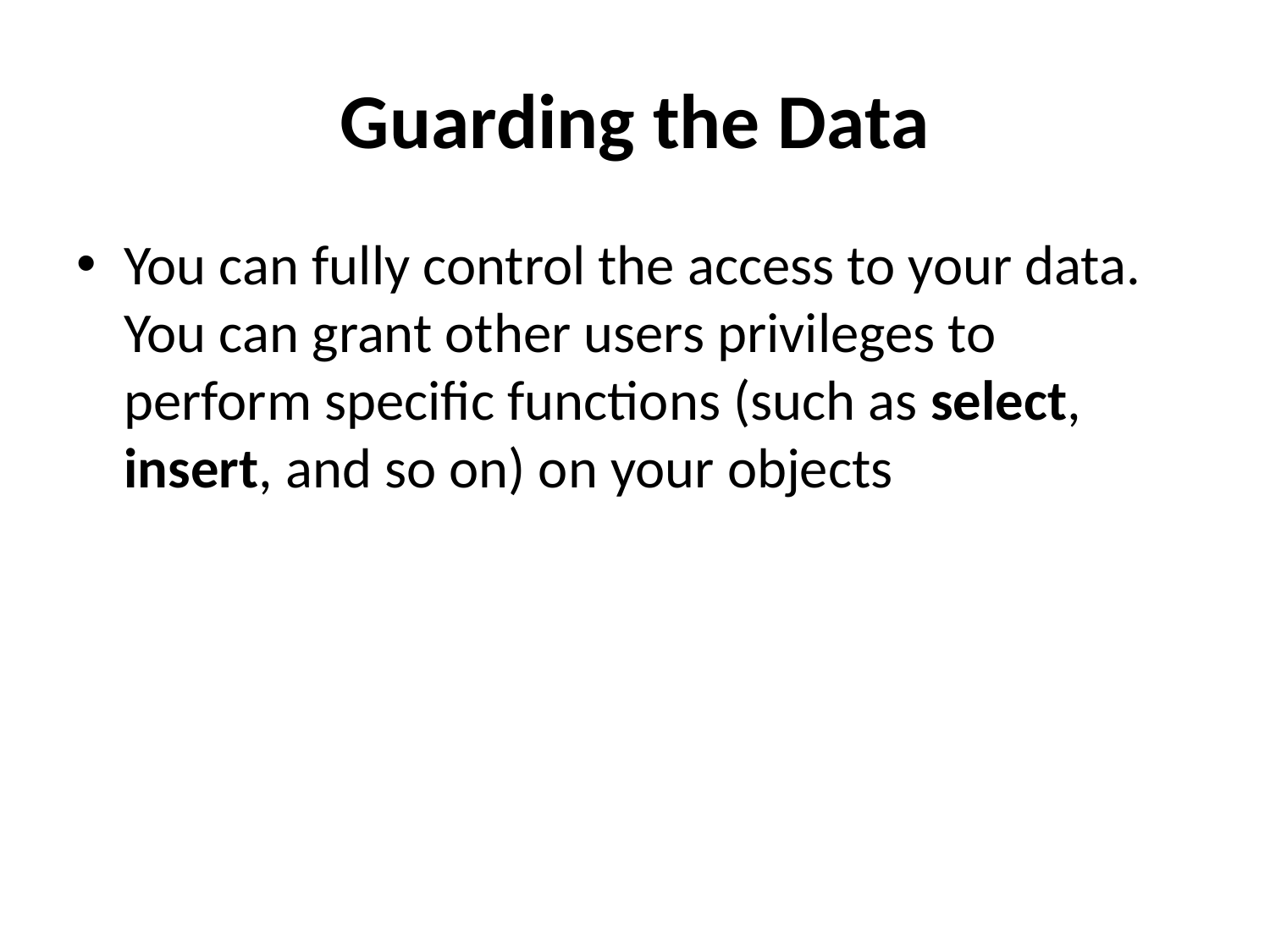

# Guarding the Data
You can fully control the access to your data. You can grant other users privileges to perform specific functions (such as select, insert, and so on) on your objects